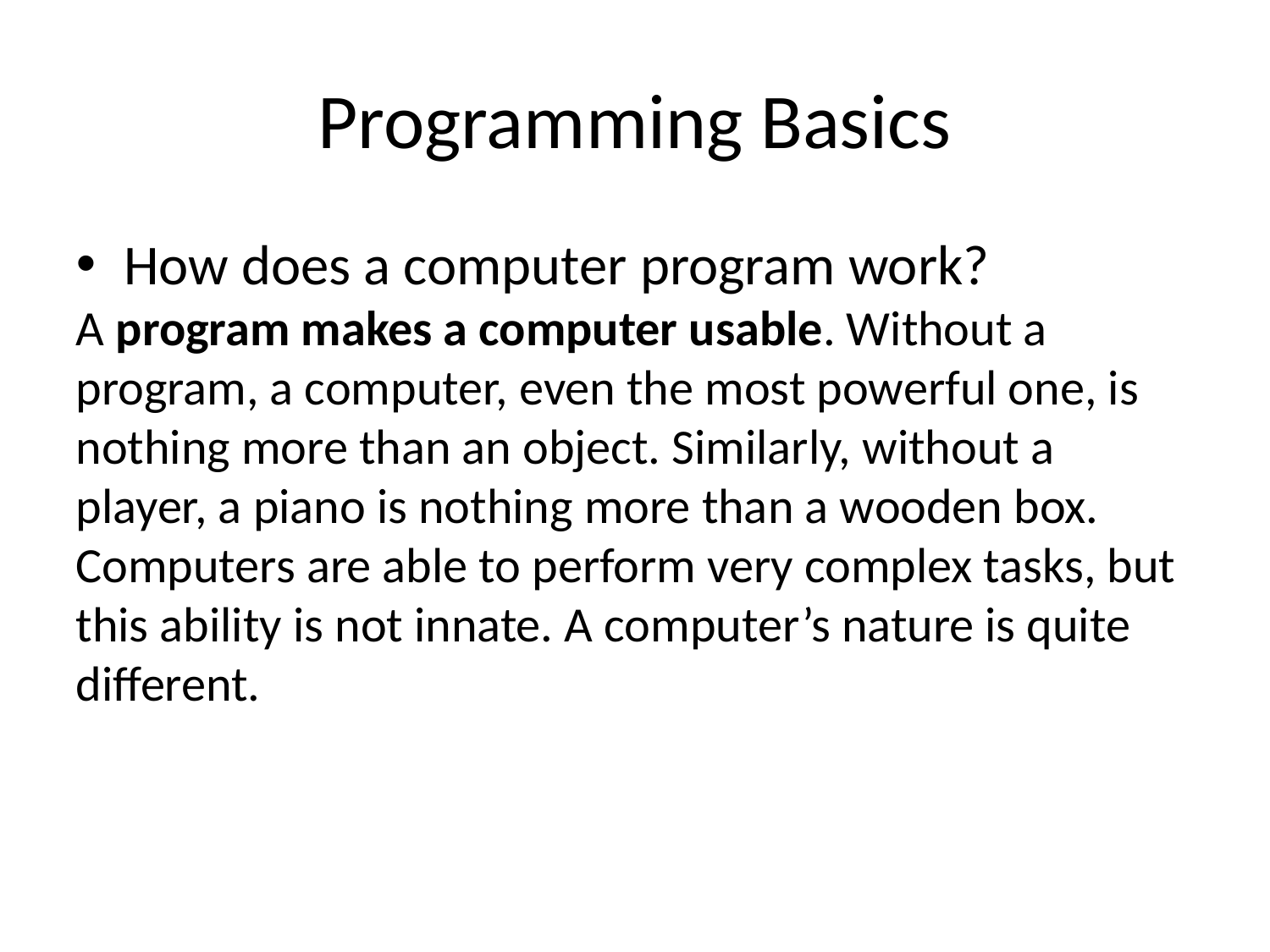

Programming Basics
How does a computer program work?
A program makes a computer usable. Without a program, a computer, even the most powerful one, is nothing more than an object. Similarly, without a player, a piano is nothing more than a wooden box.
Computers are able to perform very complex tasks, but this ability is not innate. A computer’s nature is quite different.